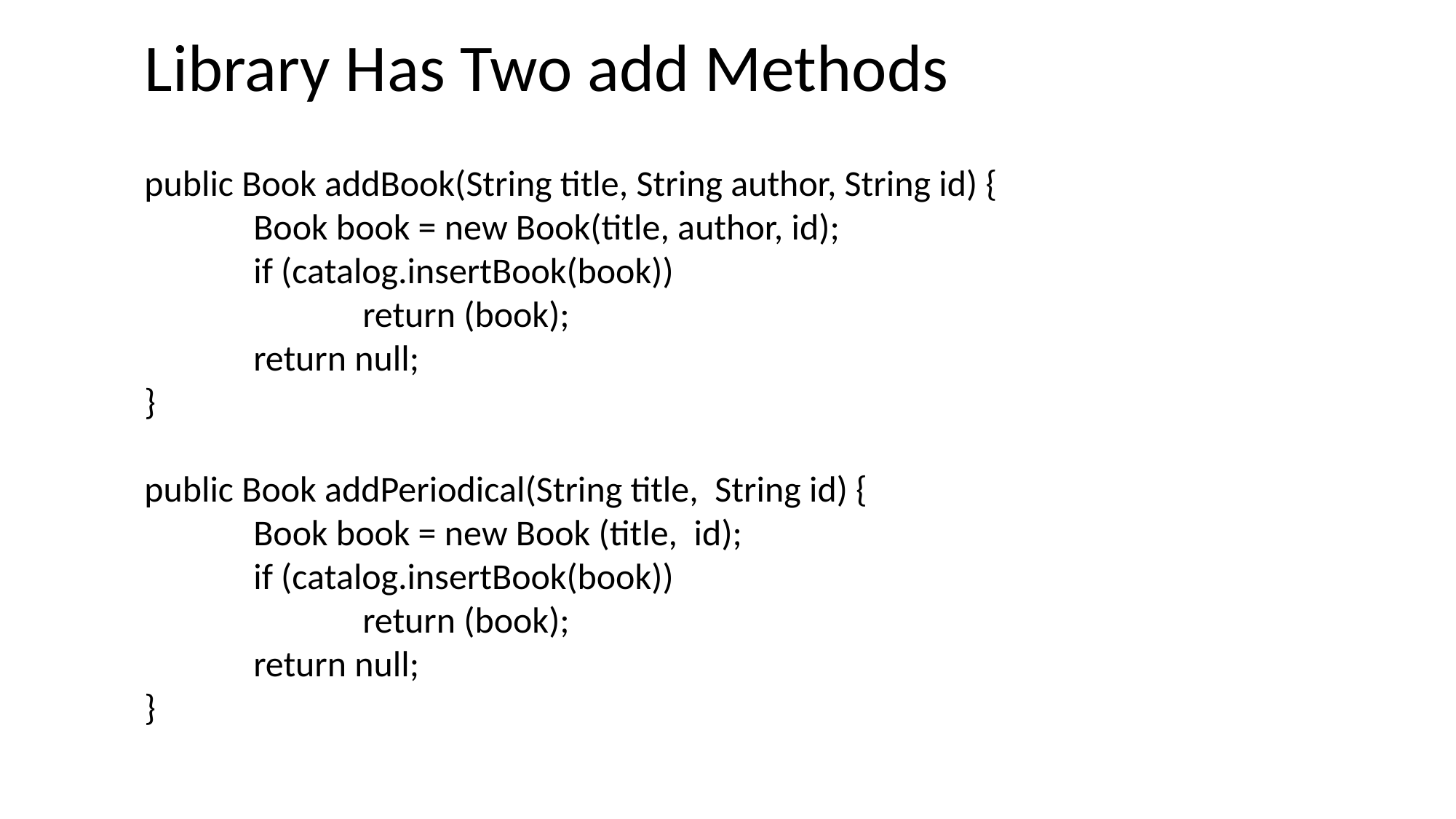

# Library Has Two add Methods
public Book addBook(String title, String author, String id) {
  	Book book = new Book(title, author, id);
  	if (catalog.insertBook(book))
    		return (book);
  	return null;
}

public Book addPeriodical(String title,  String id) {
  	Book book = new Book (title,  id);
  	if (catalog.insertBook(book))
    		return (book);
  	return null;
}